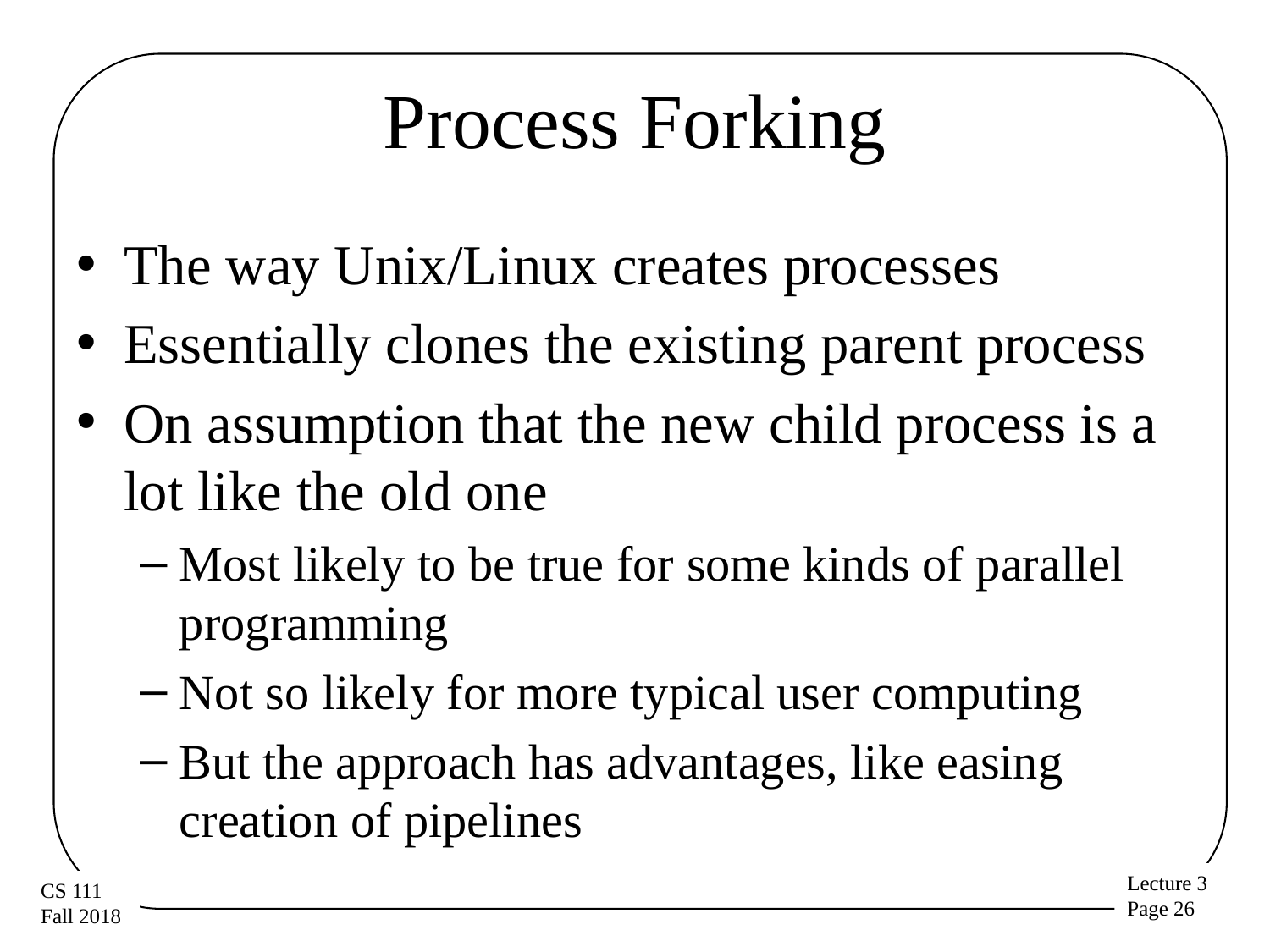

# Process Forking
The way Unix/Linux creates processes
Essentially clones the existing parent process
On assumption that the new child process is a lot like the old one
Most likely to be true for some kinds of parallel programming
Not so likely for more typical user computing
But the approach has advantages, like easing creation of pipelines